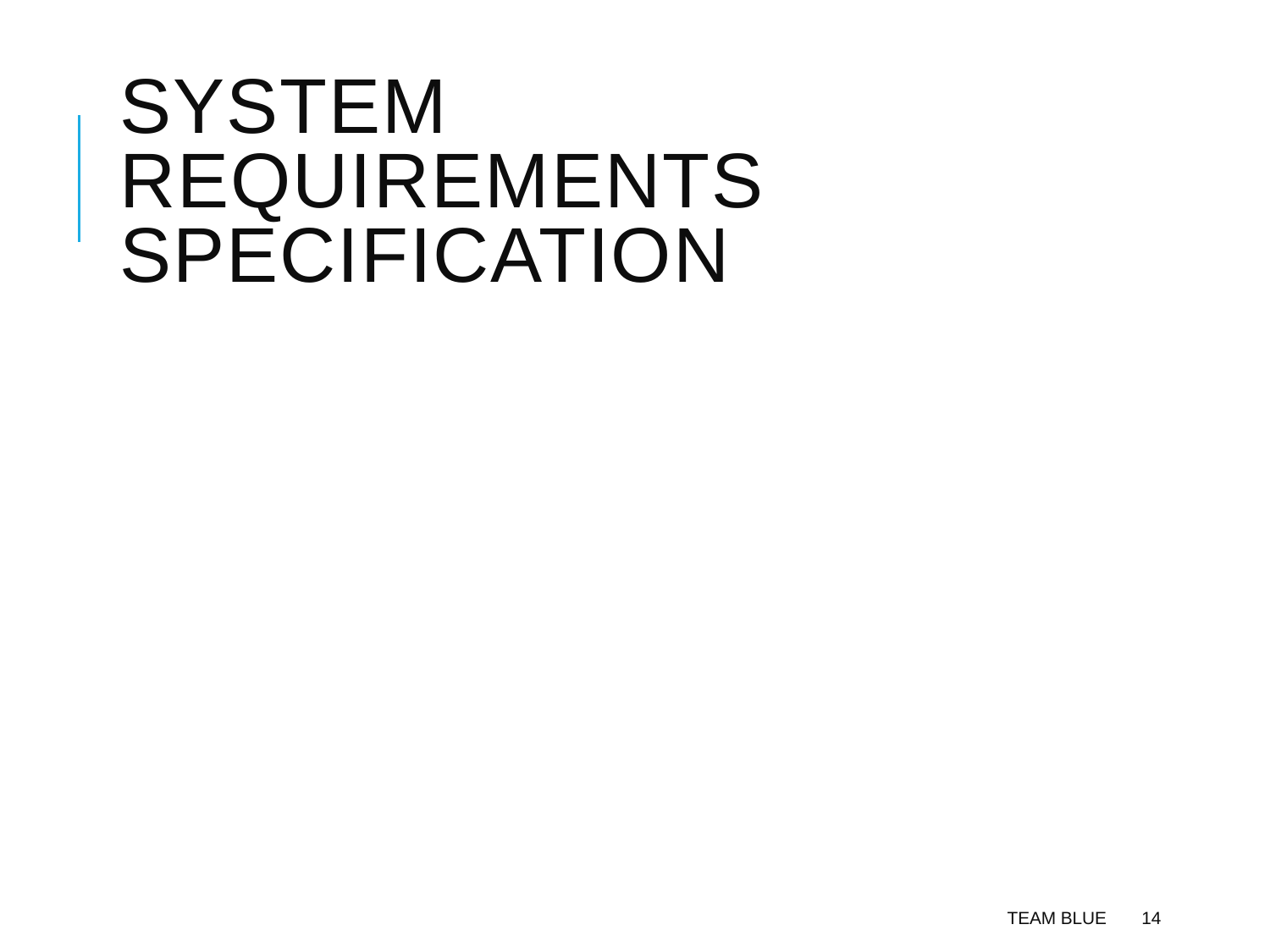

# System requirements specification

Team Blue
14